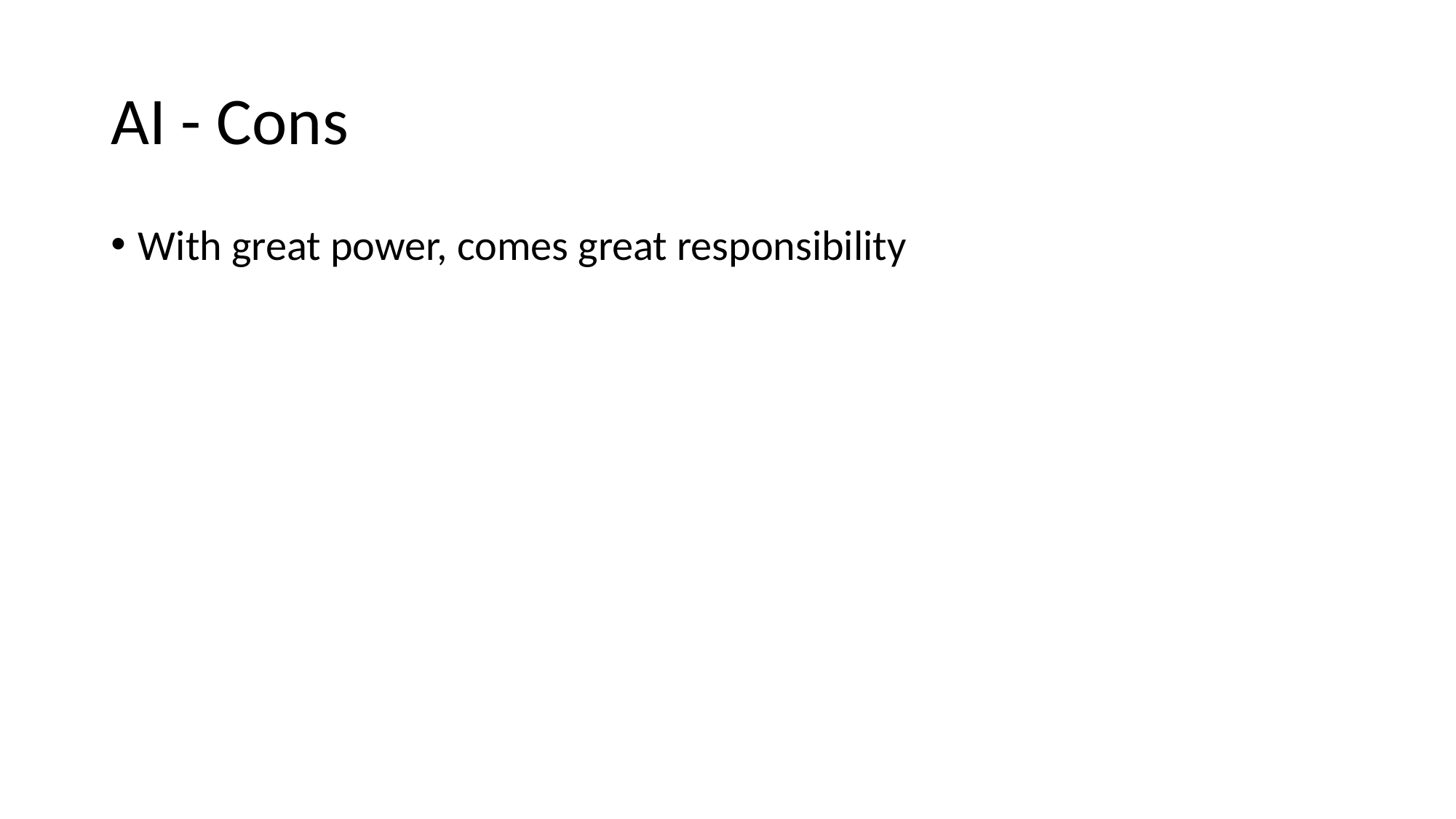

# AI - Cons
With great power, comes great responsibility